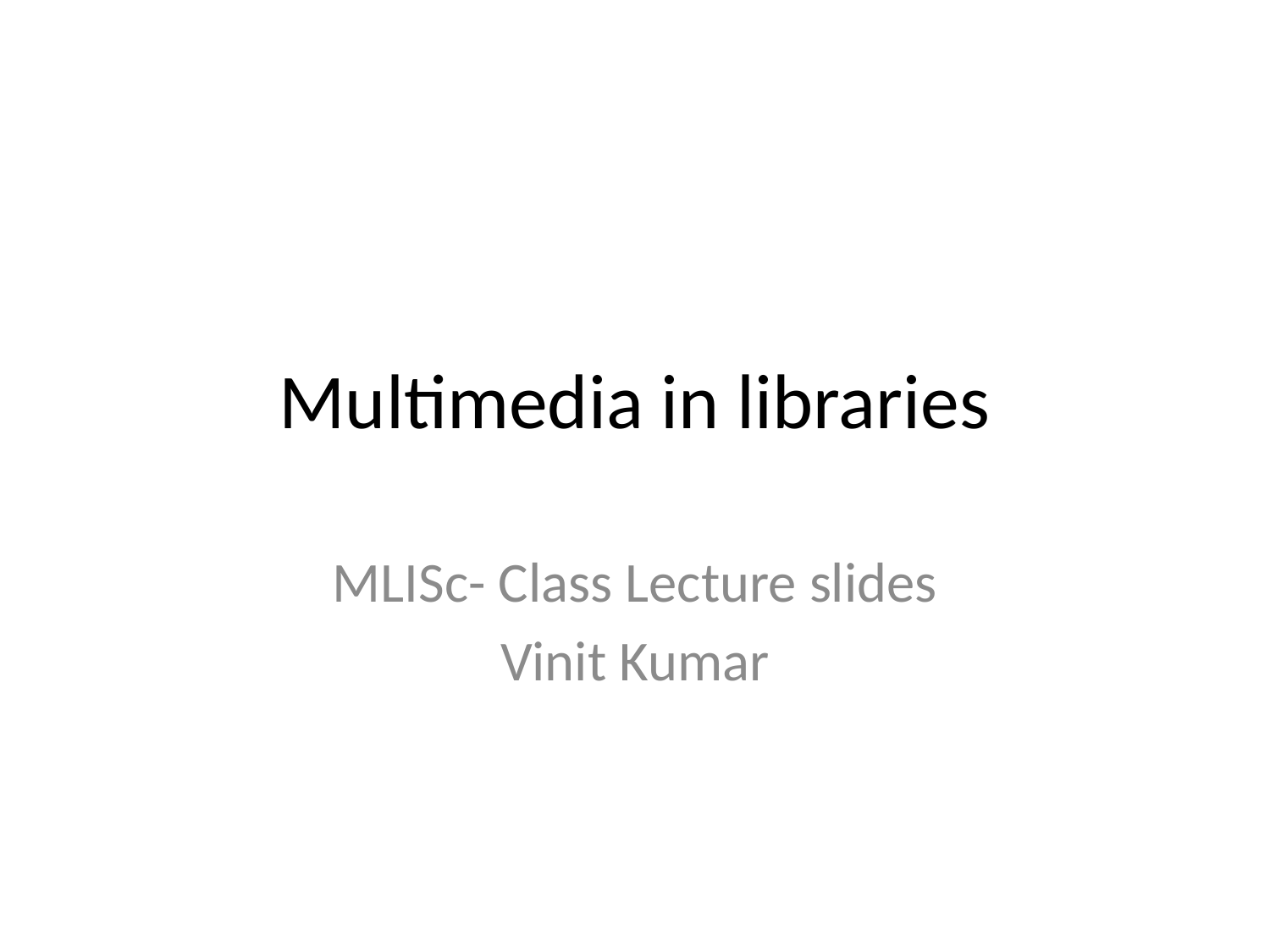

# Multimedia in libraries
MLISc- Class Lecture slides
Vinit Kumar